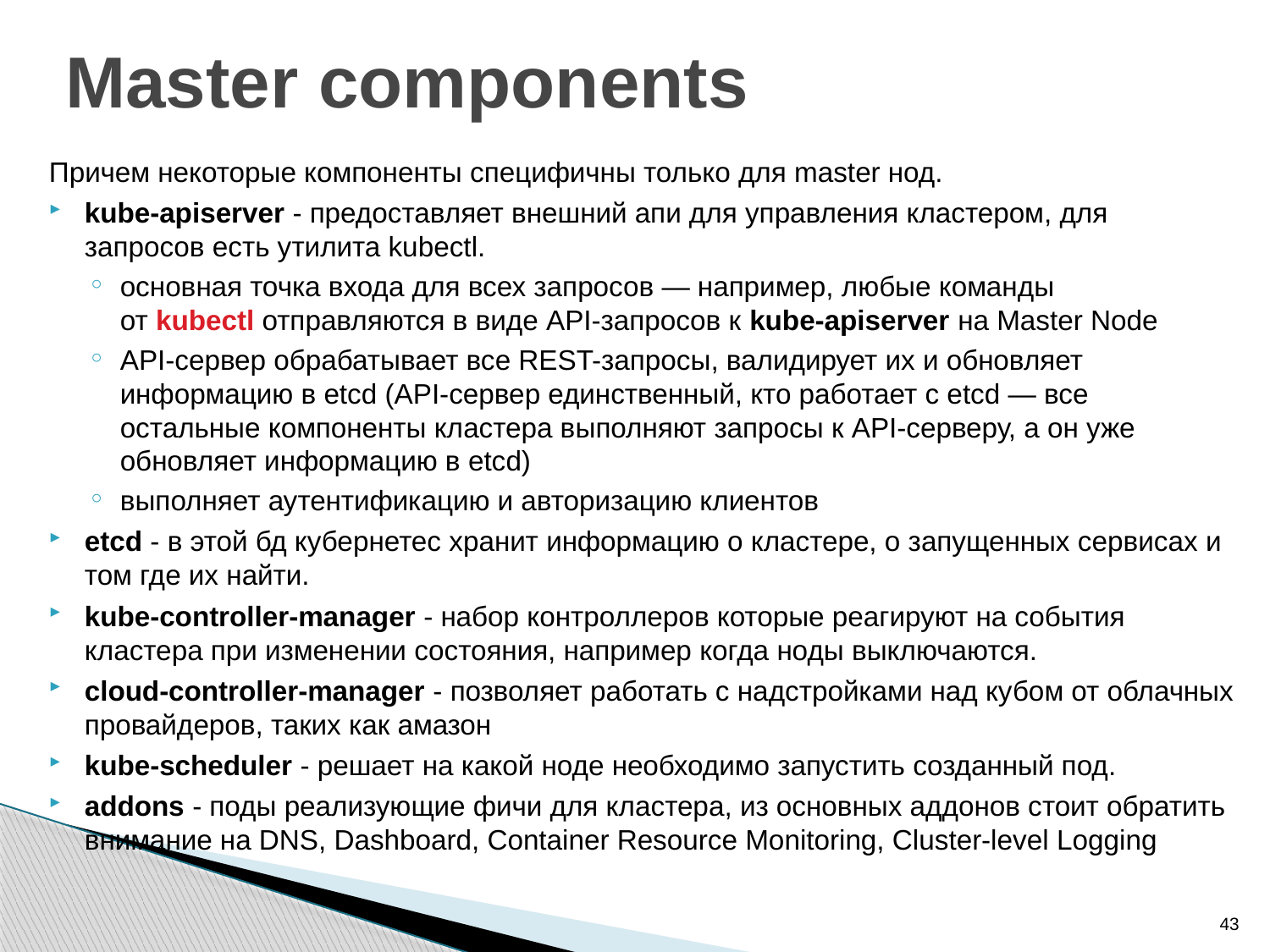

# Master components
Причем некоторые компоненты специфичны только для master нод.
kube-apiserver - предоставляет внешний апи для управления кластером, для запросов есть утилита kubectl.
основная точка входа для всех запросов — например, любые команды от kubectl отправляются в виде API-запросов к kube-apiserver на Master Node
API-сервер обрабатывает все REST-запросы, валидирует их и обновляет информацию в etcd (API-сервер единственный, кто работает с etcd — все остальные компоненты кластера выполняют запросы к API-серверу, а он уже обновляет информацию в etcd)
выполняет аутентификацию и авторизацию клиентов
etcd - в этой бд кубернетес хранит информацию о кластере, о запущенных сервисах и том где их найти.
kube-controller-manager - набор контроллеров которые реагируют на события кластера при изменении состояния, например когда ноды выключаются.
cloud-controller-manager - позволяет работать с надстройками над кубом от облачных провайдеров, таких как амазон
kube-scheduler - решает на какой ноде необходимо запустить созданный под.
addons - поды реализующие фичи для кластера, из основных аддонов стоит обратить внимание на DNS, Dashboard, Container Resource Monitoring, Cluster-level Logging

43